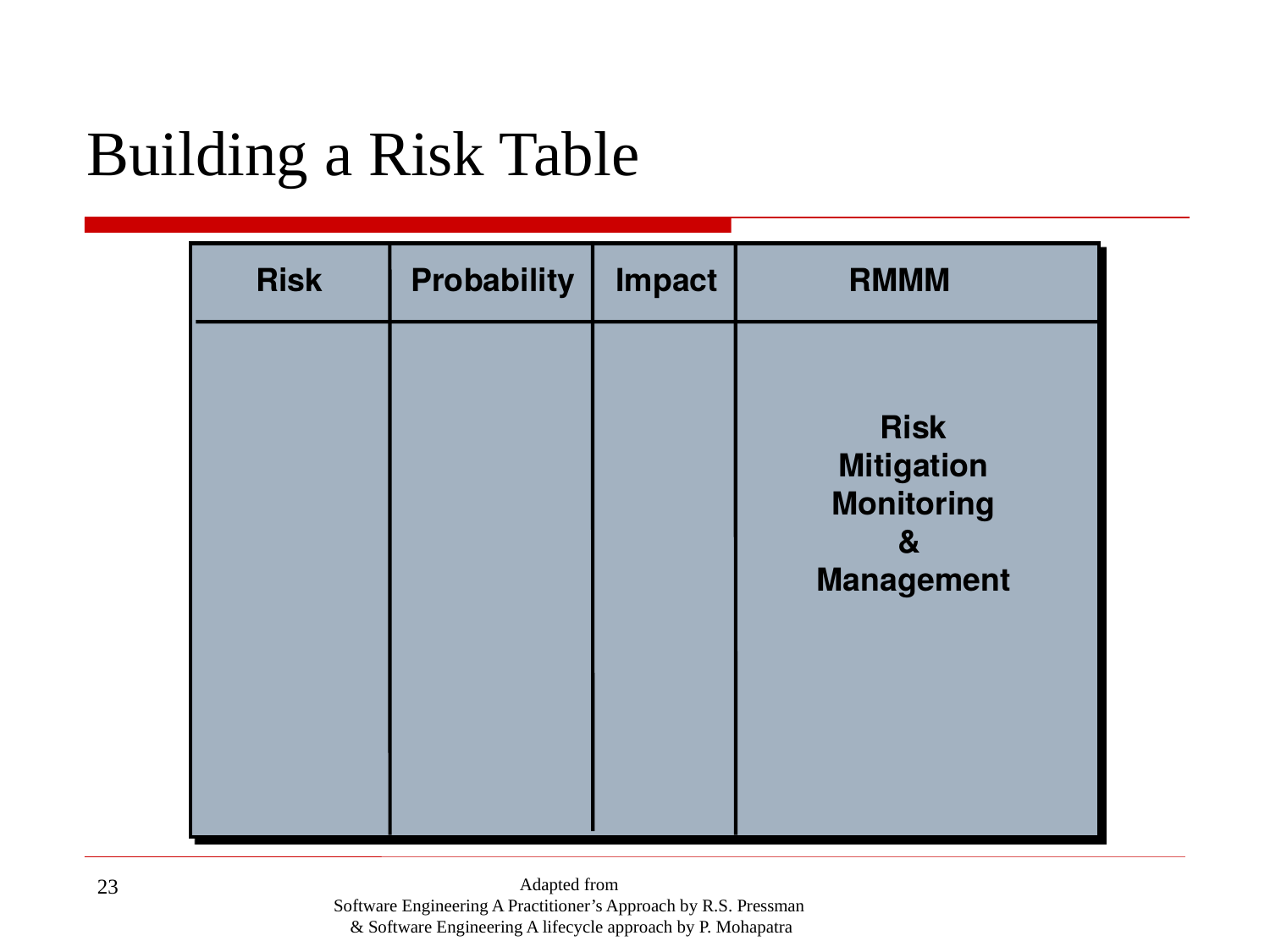

# Building a Risk Table

Risk
Probability
Impact
RMMM

Risk
Mitigation
Monitoring
&
Management
23
Adapted from
Software Engineering A Practitioner’s Approach by R.S. Pressman
& Software Engineering A lifecycle approach by P. Mohapatra